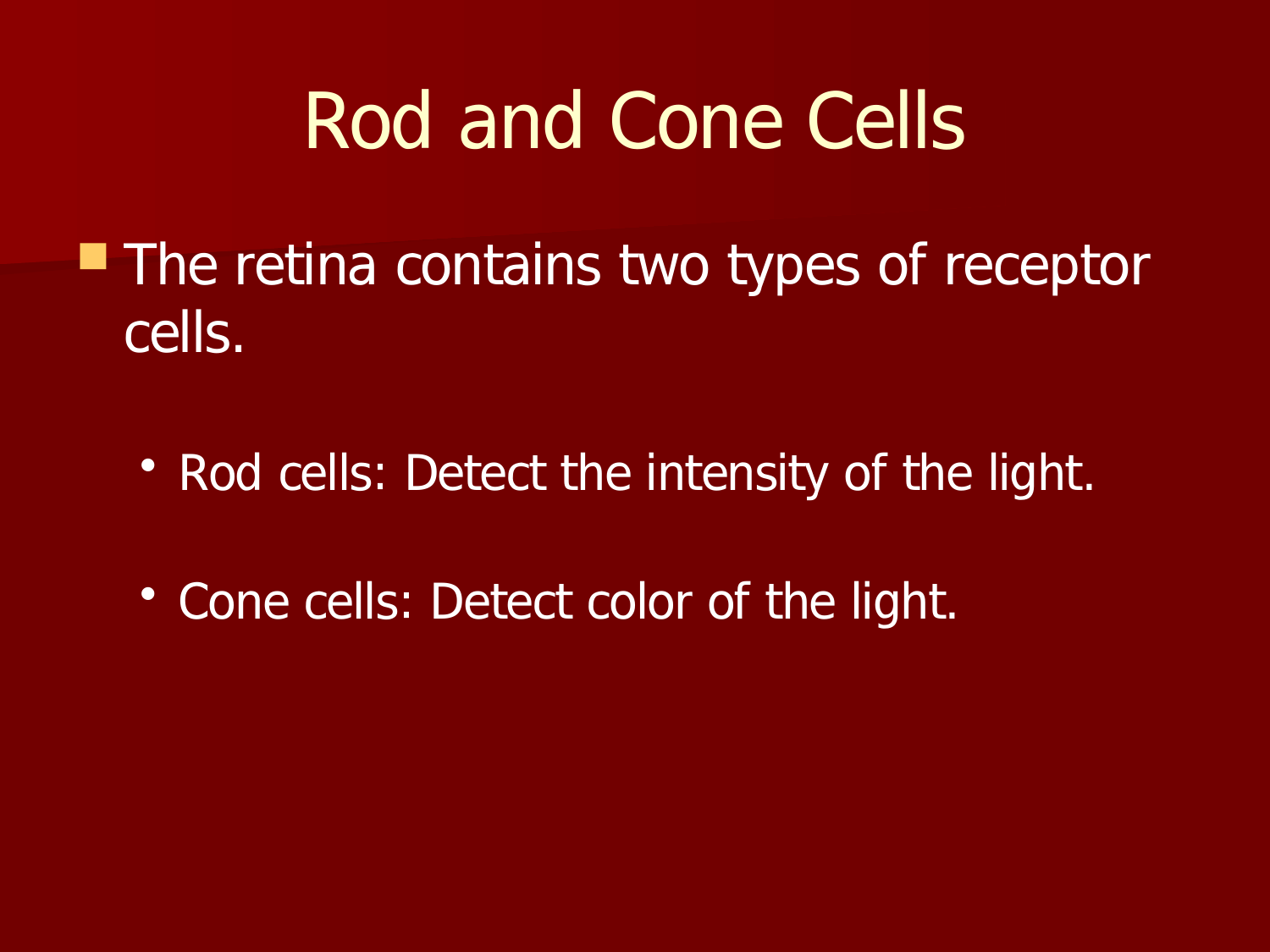

# Rod and Cone Cells
The retina contains two types of receptor cells.
Rod cells: Detect the intensity of the light.
Cone cells: Detect color of the light.